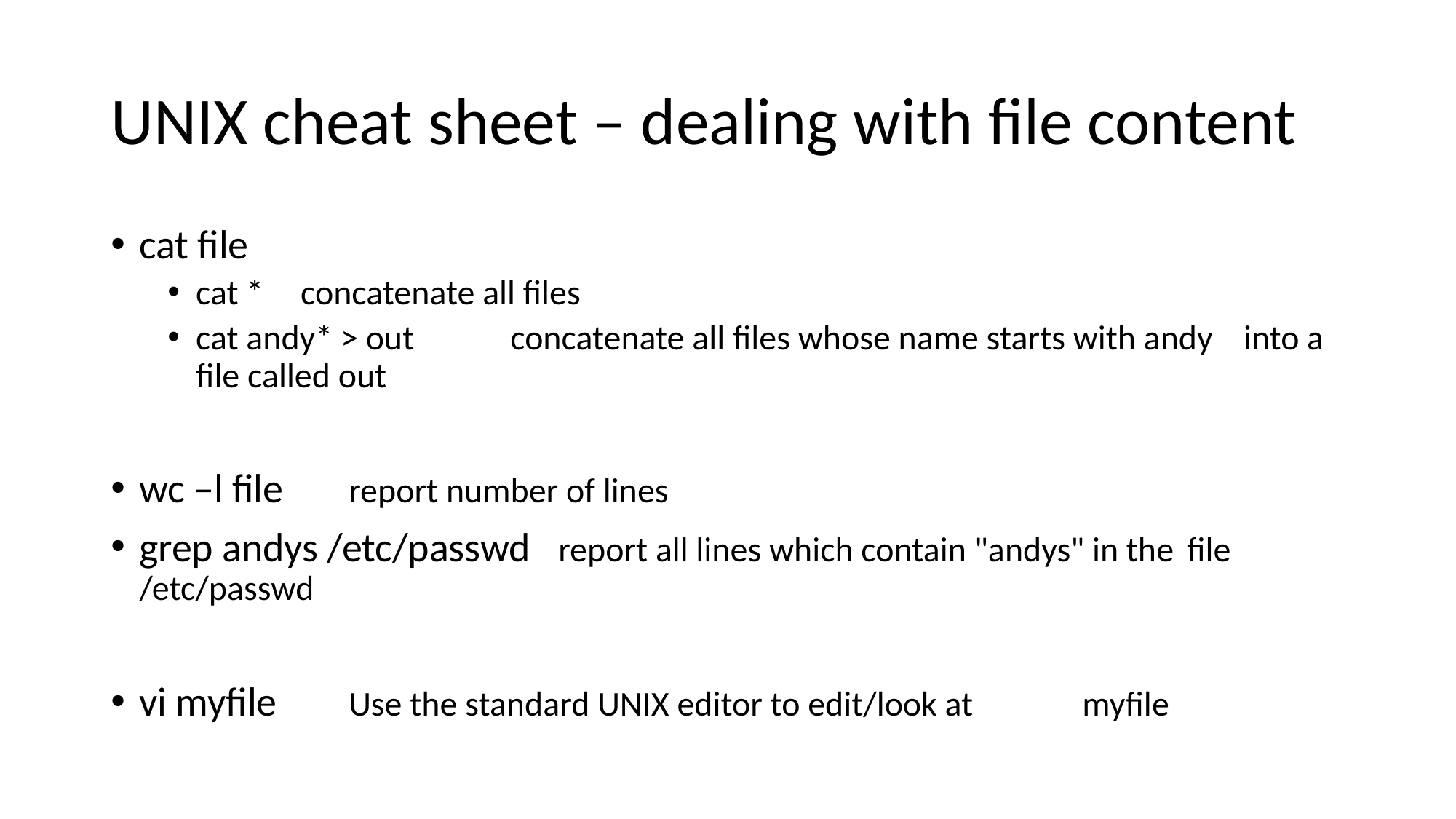

# UNIX cheat sheet – dealing with file content
cat file
cat *			concatenate all files
cat andy* > out		concatenate all files whose name starts with andy 					into a file called out

wc –l file			report number of lines
grep andys /etc/passwd	report all lines which contain "andys" in the 						file /etc/passwd

vi myfile			Use the standard UNIX editor to edit/look at 						myfile